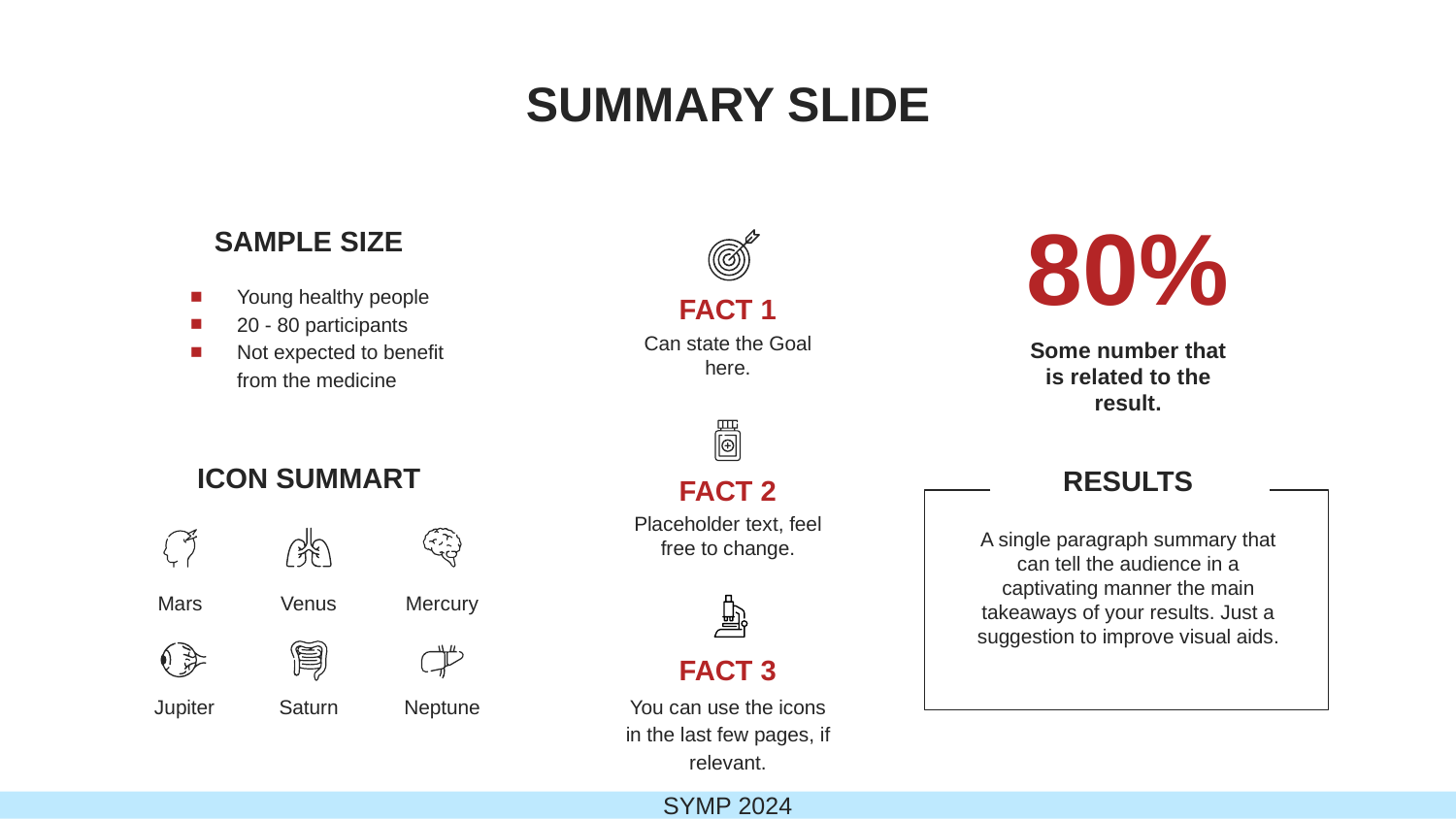

# SUMMARY SLIDE
SAMPLE SIZE
80%

Young healthy people
20 - 80 participants
Not expected to benefit from the medicine
FACT 1
Can state the Goal here.
Some number that is related to the result.

ICON SUMMART
RESULTS
FACT 2

Placeholder text, feel free to change.
A single paragraph summary that can tell the audience in a captivating manner the main takeaways of your results. Just a suggestion to improve visual aids.

Mars
Venus
Mercury

FACT 3

You can use the icons in the last few pages, if relevant.
Jupiter
Saturn
Neptune